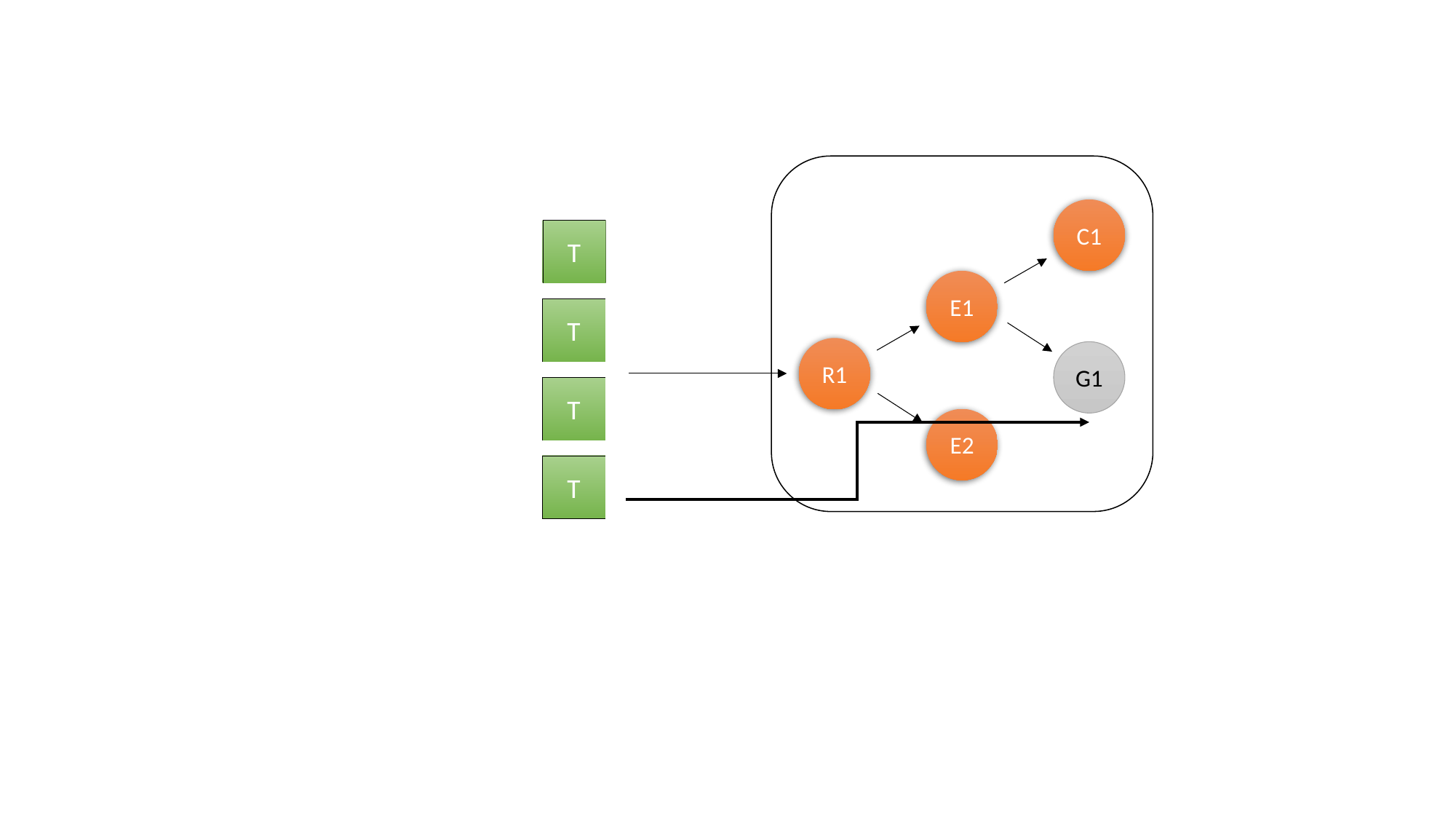

C1
T
E1
T
R1
G1
T
E2
T